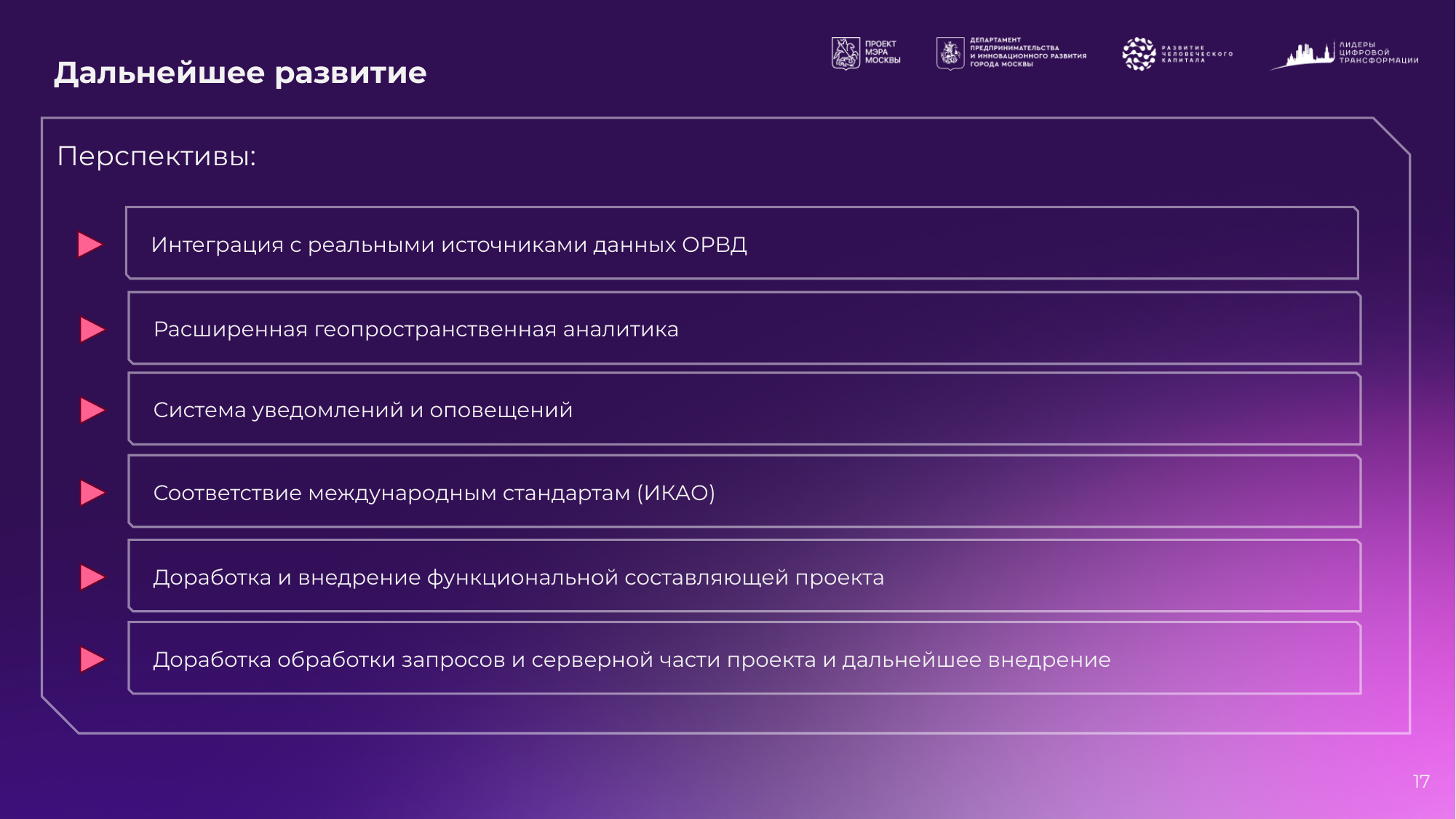

# Дальнейшее развитие

Перспективы:

Интеграция с реальными источниками данных ОРВД

Расширенная геопространственная аналитика

Система уведомлений и оповещений

Соответствие международным стандартам (ИКАО)

Доработка и внедрение функциональной составляющей проекта

Доработка обработки запросов и серверной части проекта и дальнейшее внедрение

17